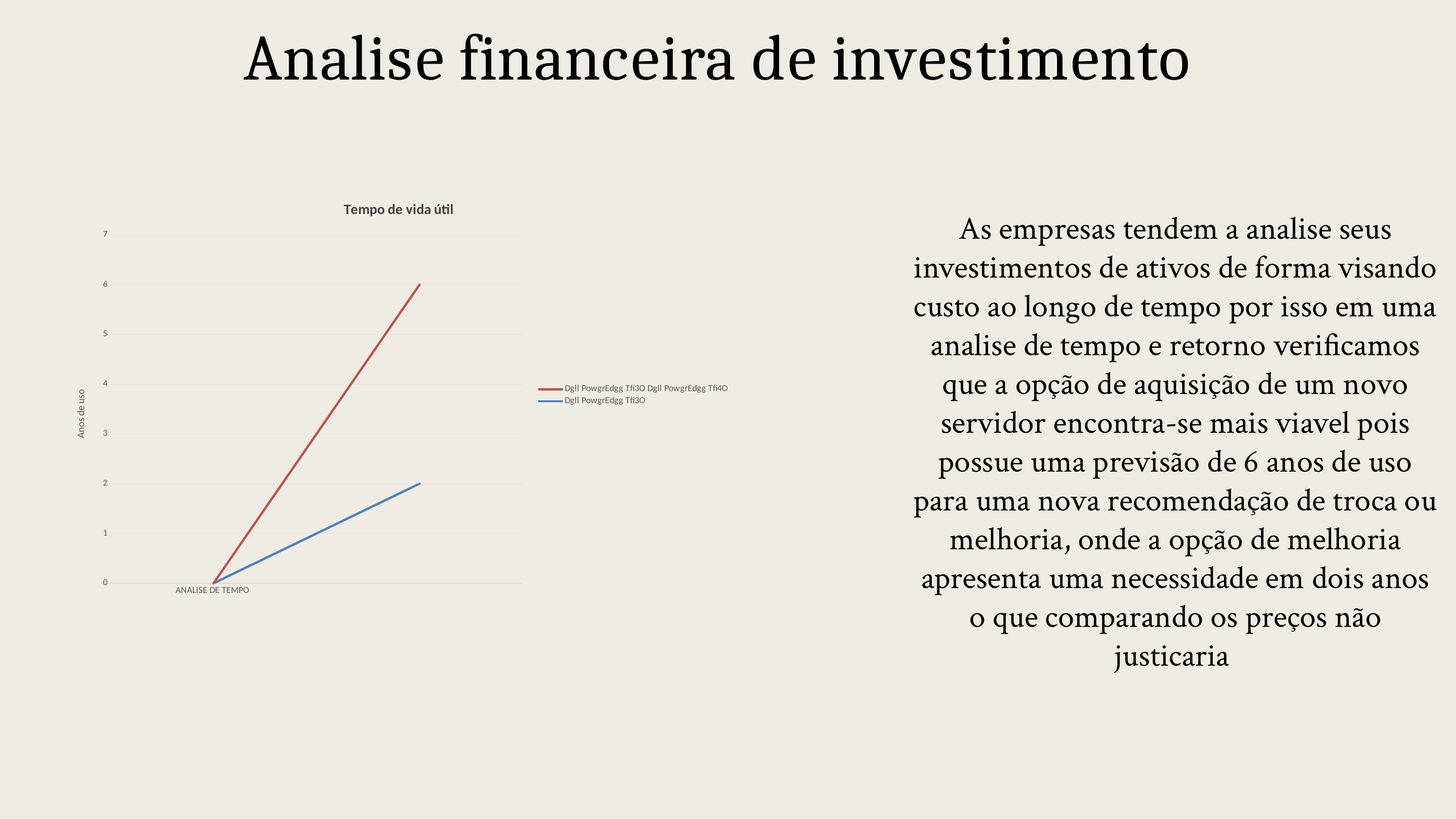

# Analise financeira de investimento

### Chart: Tempo de vida útil

| Category | Dgll PowgrEdgg Tfi3O | Dgll PowgrEdgg Tfi3O Dgll PowgrEdgg Tfi4O |
|---|---|---|
| ANALISE DE TEMPO  | 0.0 | 0.0 |
|  | 2.0 | 4.0 |
As empresas tendem a analise seus investimentos de ativos de forma visando custo ao longo de tempo por isso em uma analise de tempo e retorno verificamos que a opção de aquisição de um novo servidor encontra-se mais viavel pois possue uma previsão de 6 anos de uso para uma nova recomendação de troca ou melhoria, onde a opção de melhoria apresenta uma necessidade em dois anos o que comparando os preços não justicaria